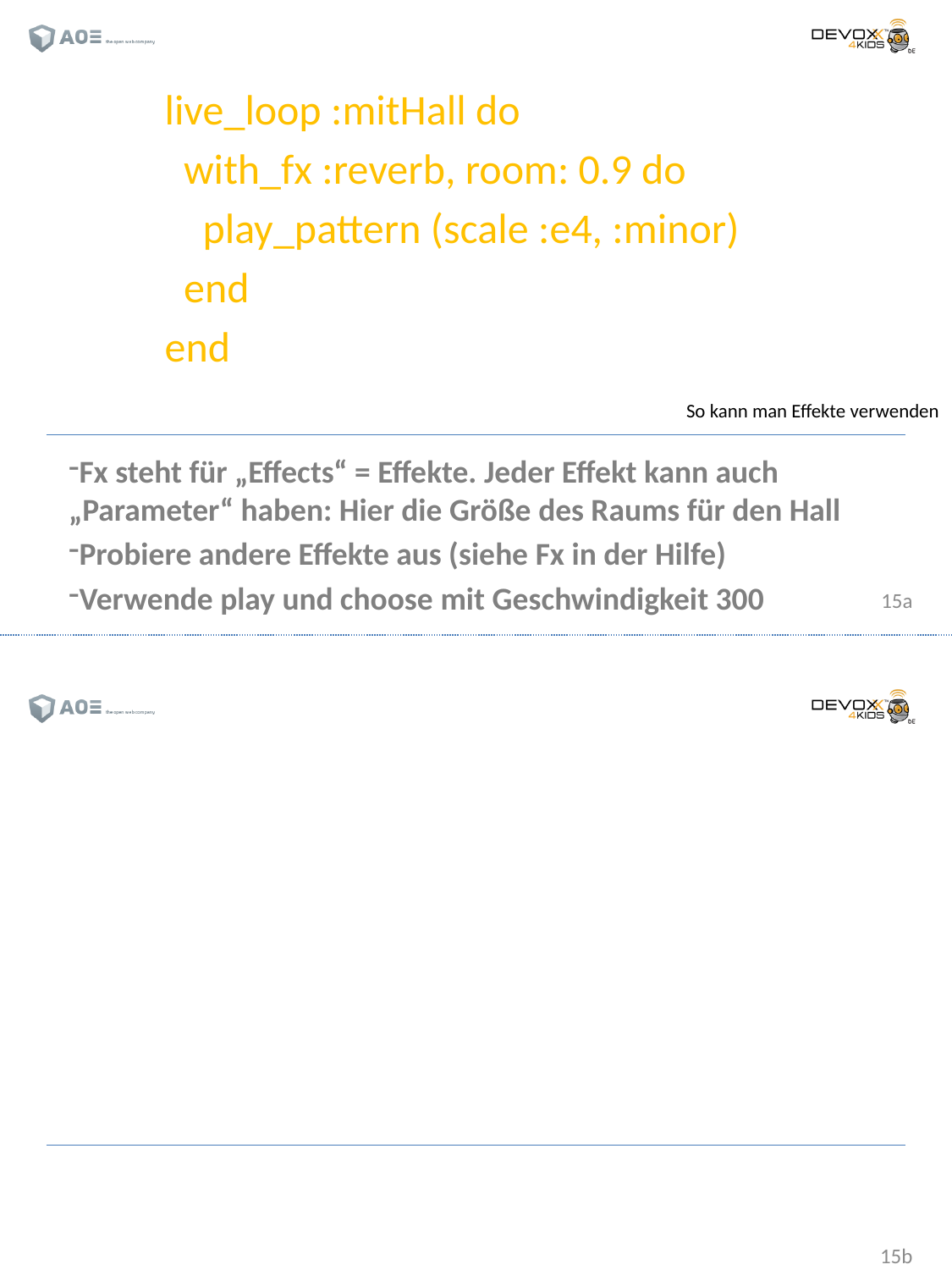

live_loop :mitHall do
  with_fx :reverb, room: 0.9 do
    play_pattern (scale :e4, :minor)
  end
end
So kann man Effekte verwenden
Fx steht für „Effects“ = Effekte. Jeder Effekt kann auch „Parameter“ haben: Hier die Größe des Raums für den Hall
Probiere andere Effekte aus (siehe Fx in der Hilfe)
Verwende play und choose mit Geschwindigkeit 300